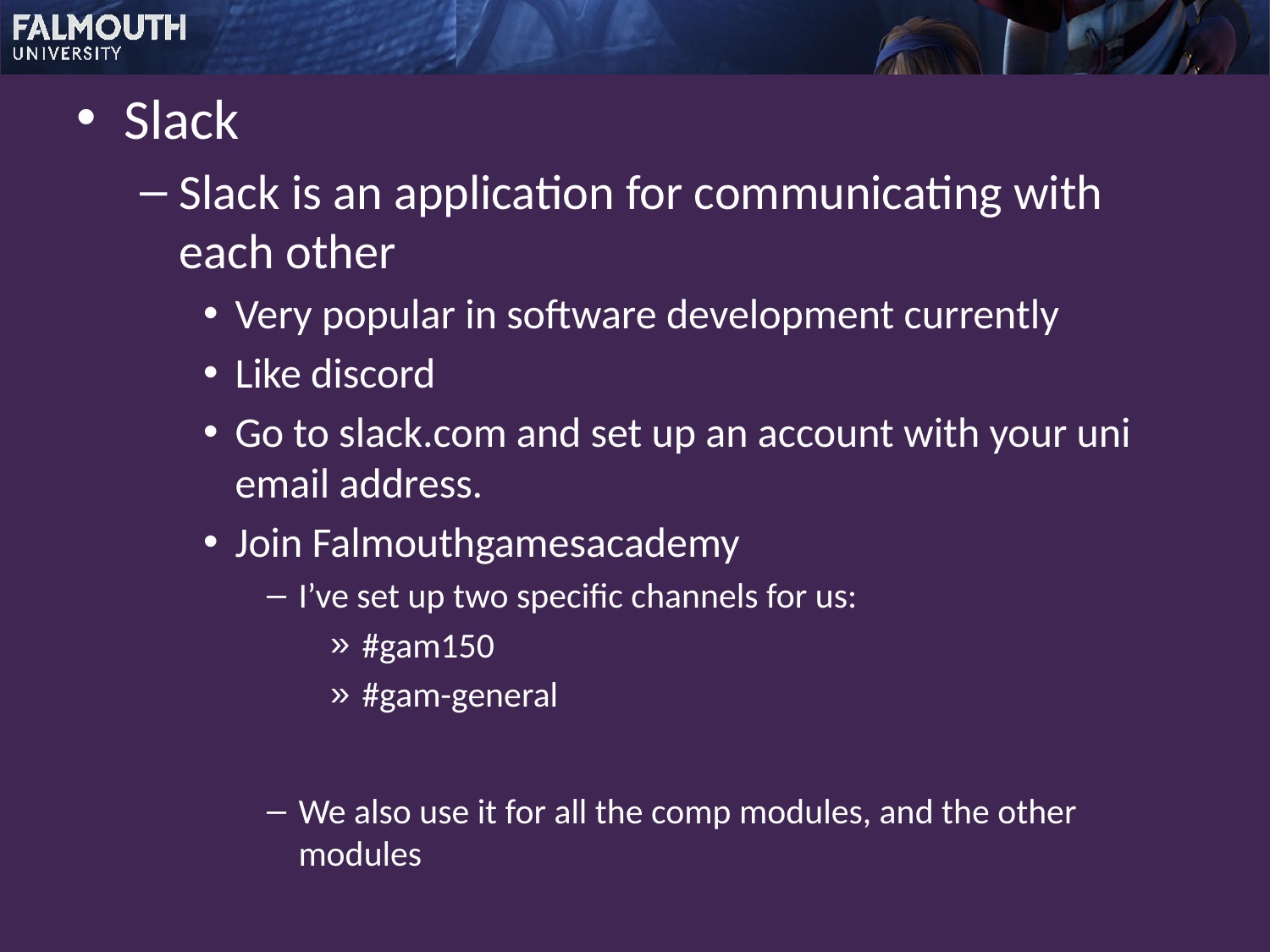

Slack
Slack is an application for communicating with each other
Very popular in software development currently
Like discord
Go to slack.com and set up an account with your uni email address.
Join Falmouthgamesacademy
I’ve set up two specific channels for us:
#gam150
#gam-general

We also use it for all the comp modules, and the other modules